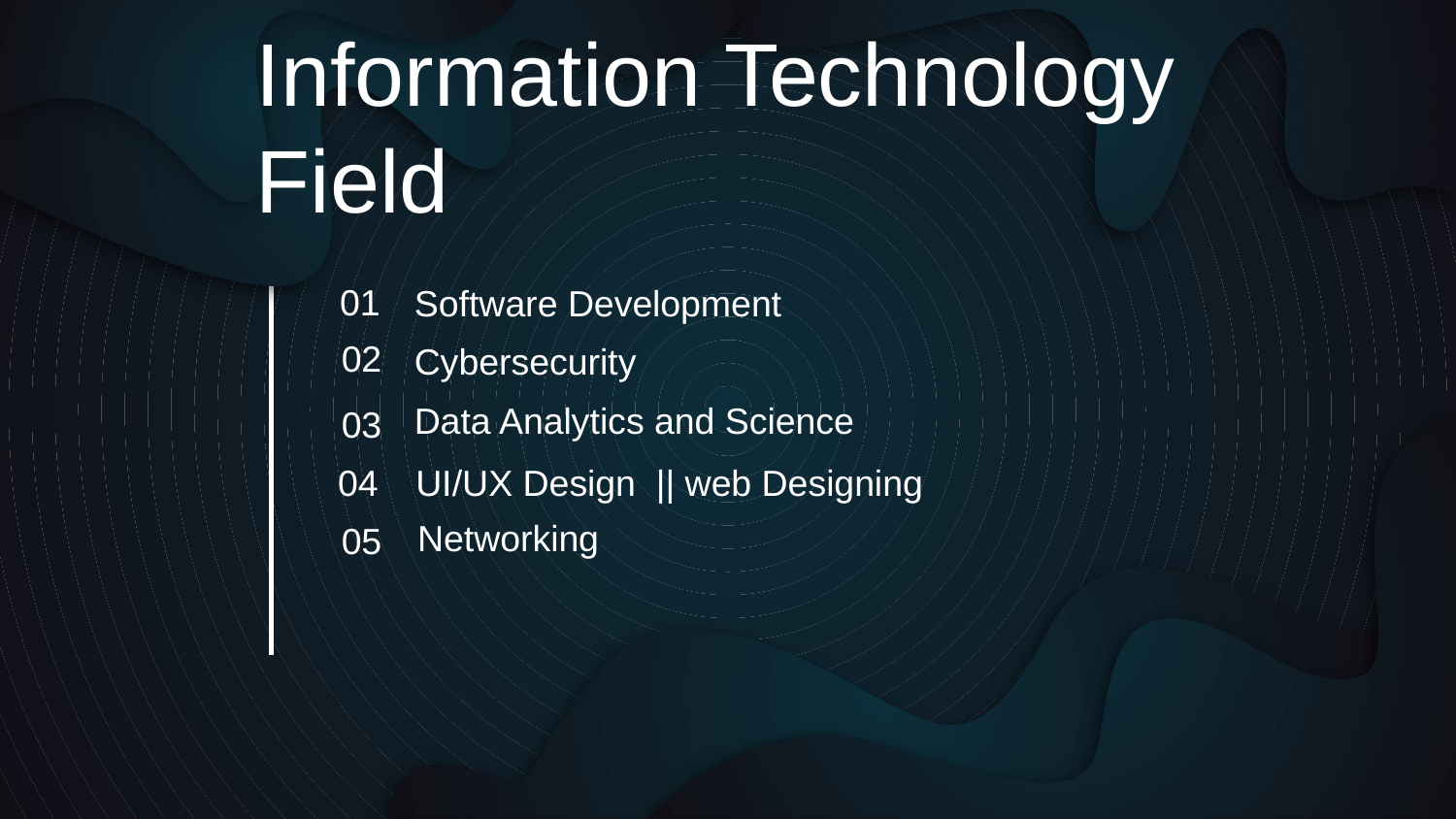

Information Technology Field
Software Development
01
Cybersecurity
02
03
Data Analytics and Science
UI/UX Design  || web Designing
04
05
Networking